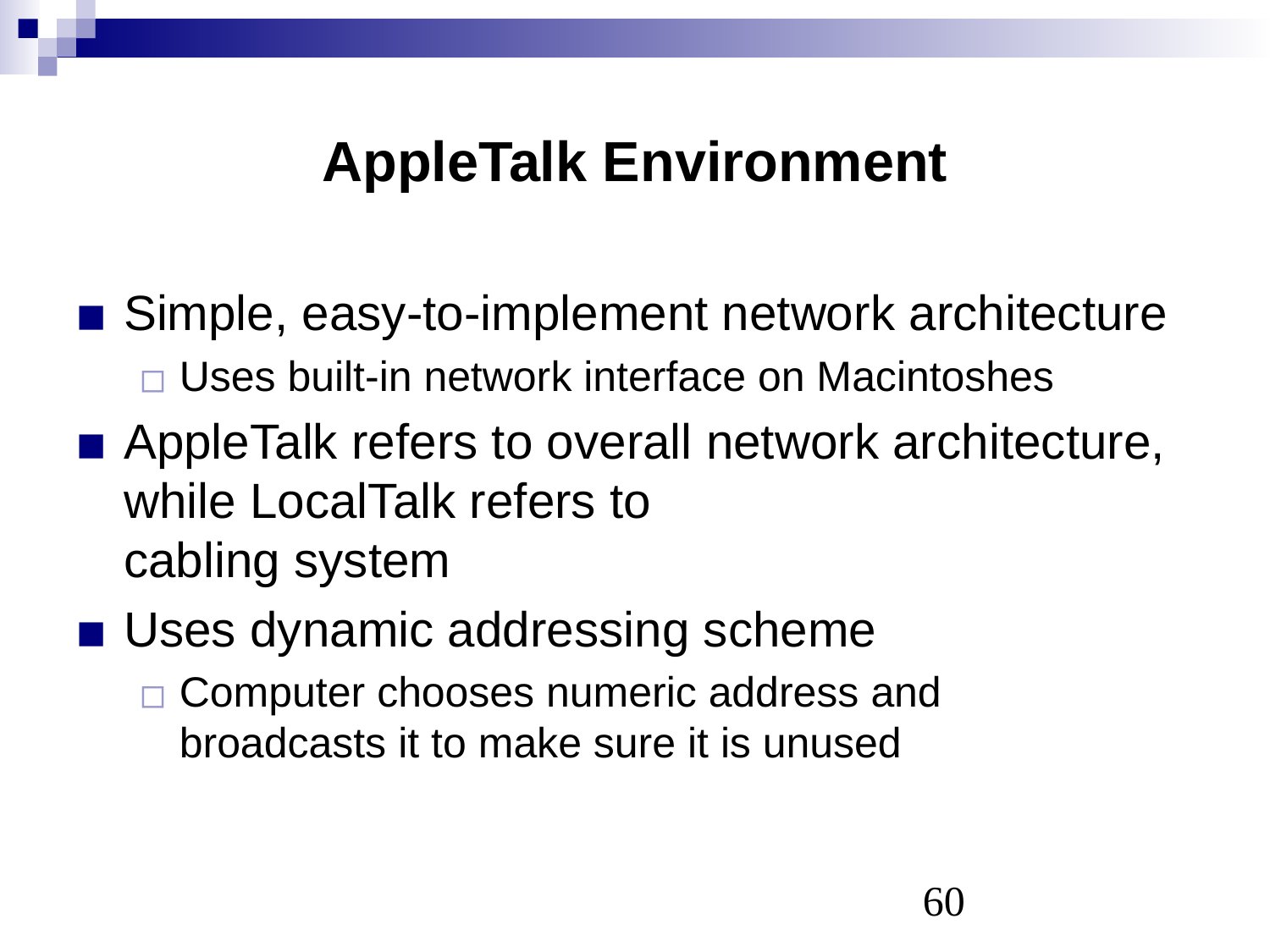

# AppleTalk Environment
Simple, easy-to-implement network architecture
Uses built-in network interface on Macintoshes
AppleTalk refers to overall network architecture, while LocalTalk refers to
cabling system
Uses dynamic addressing scheme
Computer chooses numeric address and
broadcasts it to make sure it is unused

60